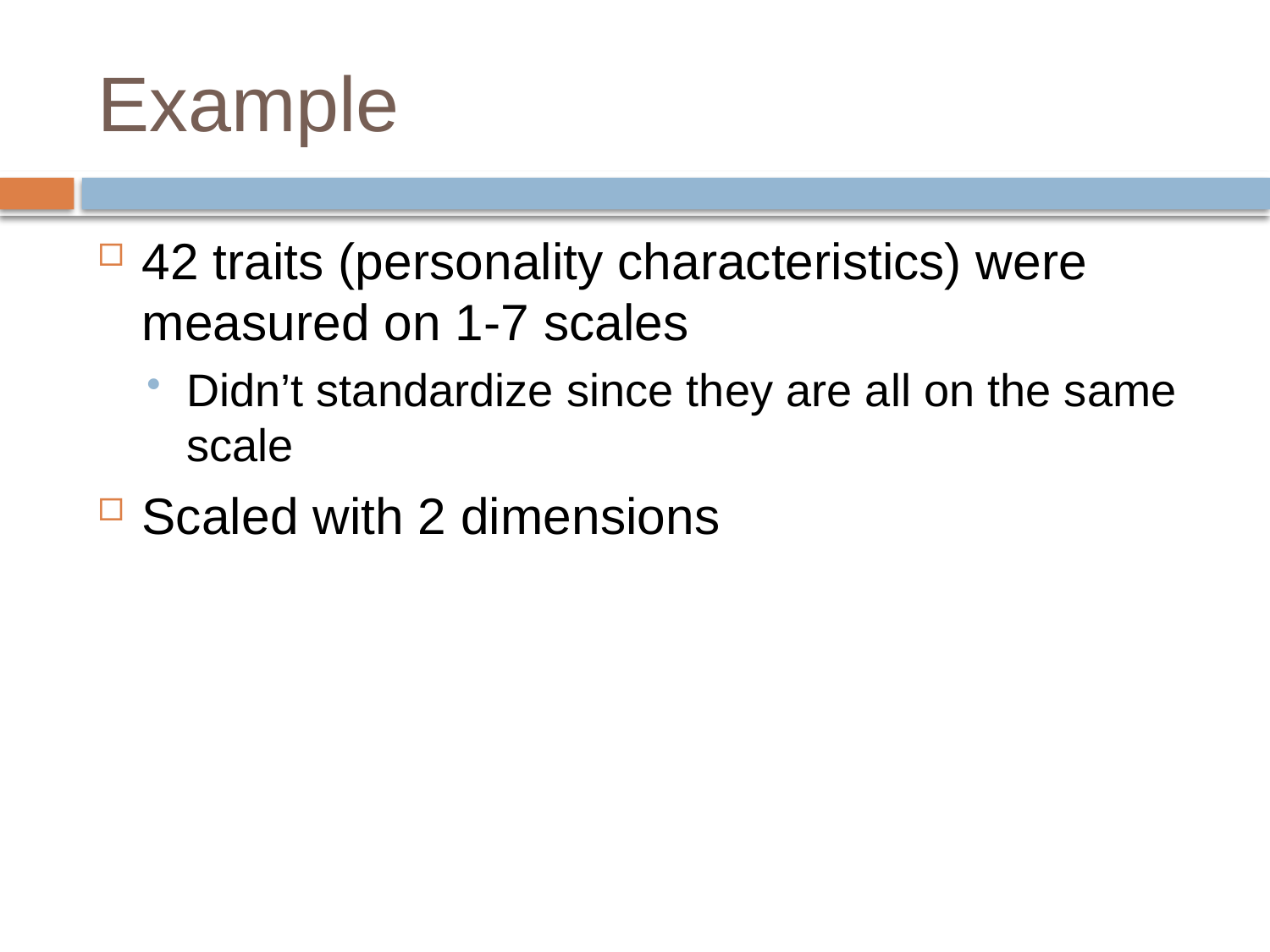

# Example
42 traits (personality characteristics) were measured on 1-7 scales
Didn’t standardize since they are all on the same scale
Scaled with 2 dimensions